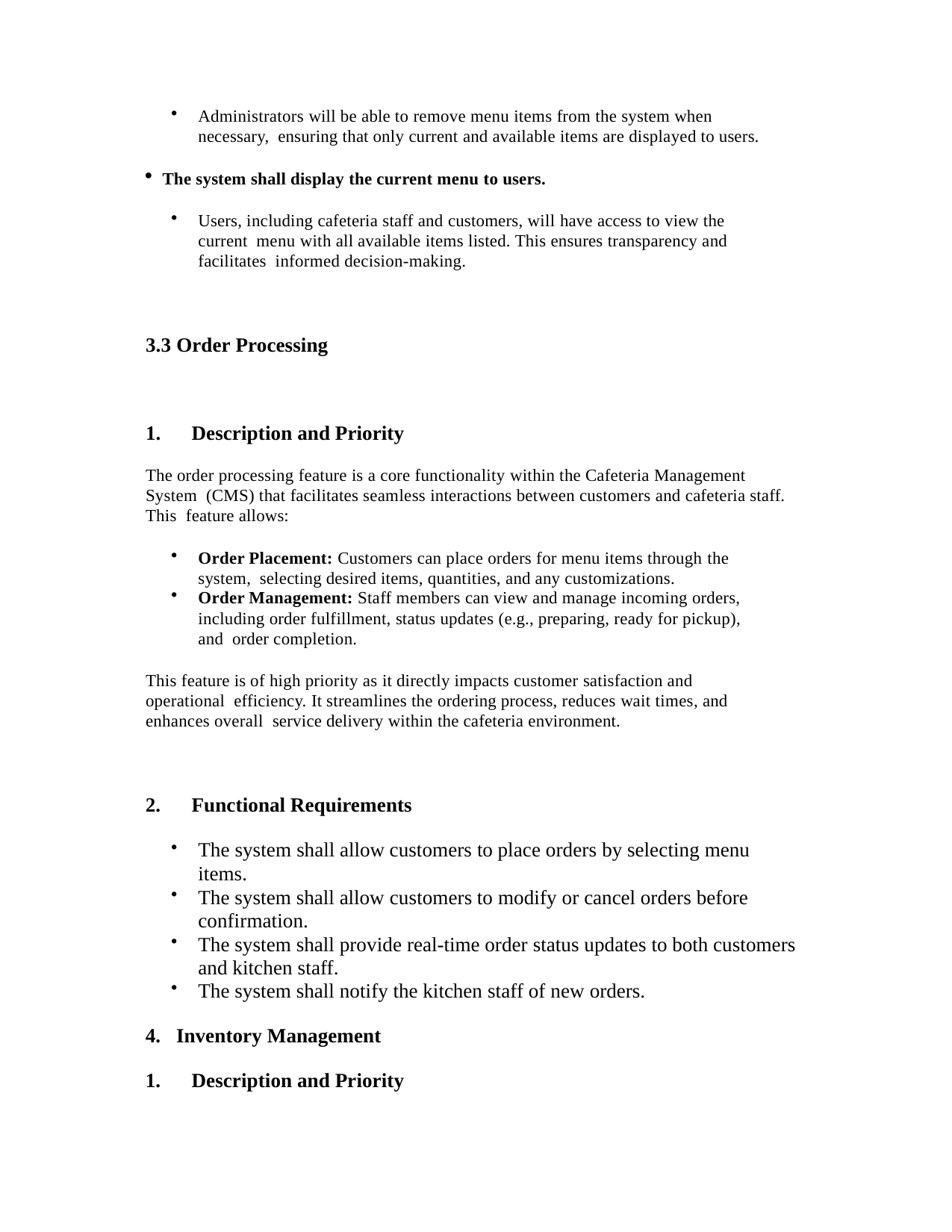

Administrators will be able to remove menu items from the system when necessary,  ensuring that only current and available items are displayed to users.

The system shall display the current menu to users.

Users, including cafeteria staff and customers, will have access to view the current  menu with all available items listed. This ensures transparency and facilitates  informed decision-making.
3.3 Order Processing
Description and Priority

The order processing feature is a core functionality within the Cafeteria Management System  (CMS) that facilitates seamless interactions between customers and cafeteria staff. This  feature allows:

Order Placement: Customers can place orders for menu items through the system,  selecting desired items, quantities, and any customizations.
Order Management: Staff members can view and manage incoming orders,
including order fulfillment, status updates (e.g., preparing, ready for pickup), and  order completion.

This feature is of high priority as it directly impacts customer satisfaction and operational  efficiency. It streamlines the ordering process, reduces wait times, and enhances overall  service delivery within the cafeteria environment.
Functional Requirements

The system shall allow customers to place orders by selecting menu  items.
The system shall allow customers to modify or cancel orders before  confirmation.
The system shall provide real-time order status updates to both customers  and kitchen staff.
The system shall notify the kitchen staff of new orders.

Inventory Management

Description and Priority